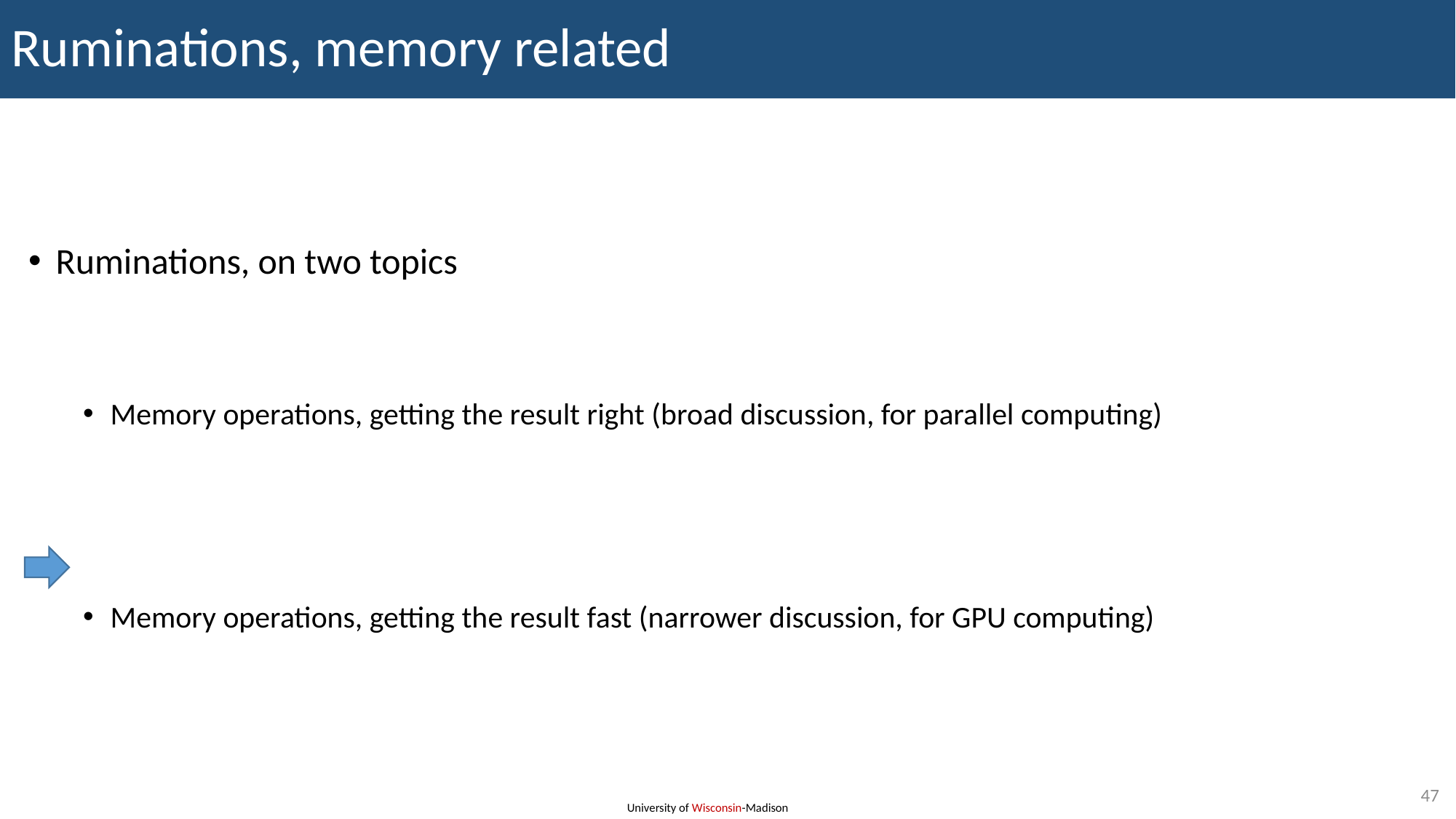

# Ruminations, memory related

Ruminations, on two topics

Memory operations, getting the result right (broad discussion, for parallel computing)

Memory operations, getting the result fast (narrower discussion, for GPU computing)

47